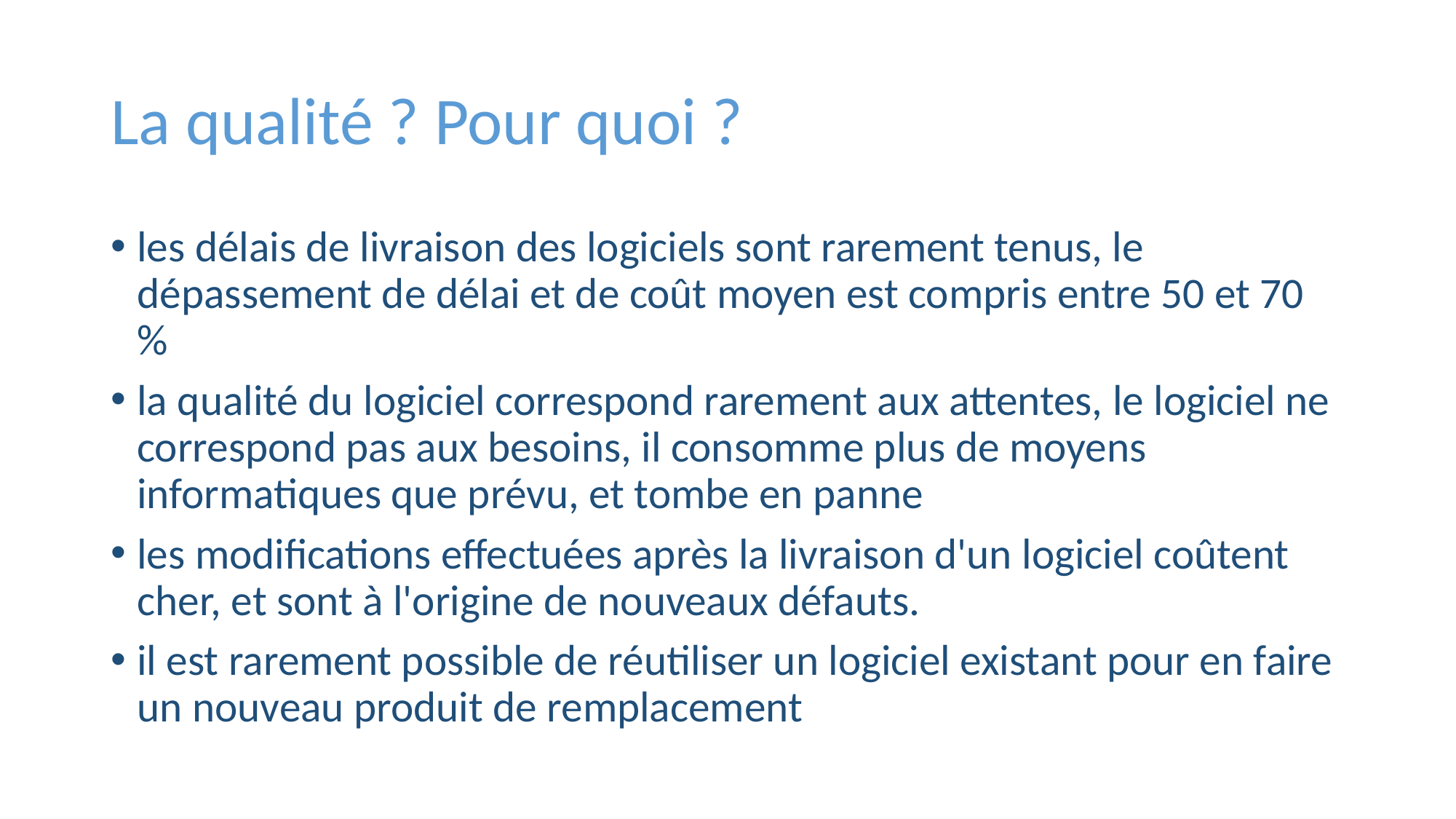

# La qualité ? Pour quoi ?
les délais de livraison des logiciels sont rarement tenus, le dépassement de délai et de coût moyen est compris entre 50 et 70 %
la qualité du logiciel correspond rarement aux attentes, le logiciel ne correspond pas aux besoins, il consomme plus de moyens informatiques que prévu, et tombe en panne
les modifications effectuées après la livraison d'un logiciel coûtent cher, et sont à l'origine de nouveaux défauts.
il est rarement possible de réutiliser un logiciel existant pour en faire un nouveau produit de remplacement